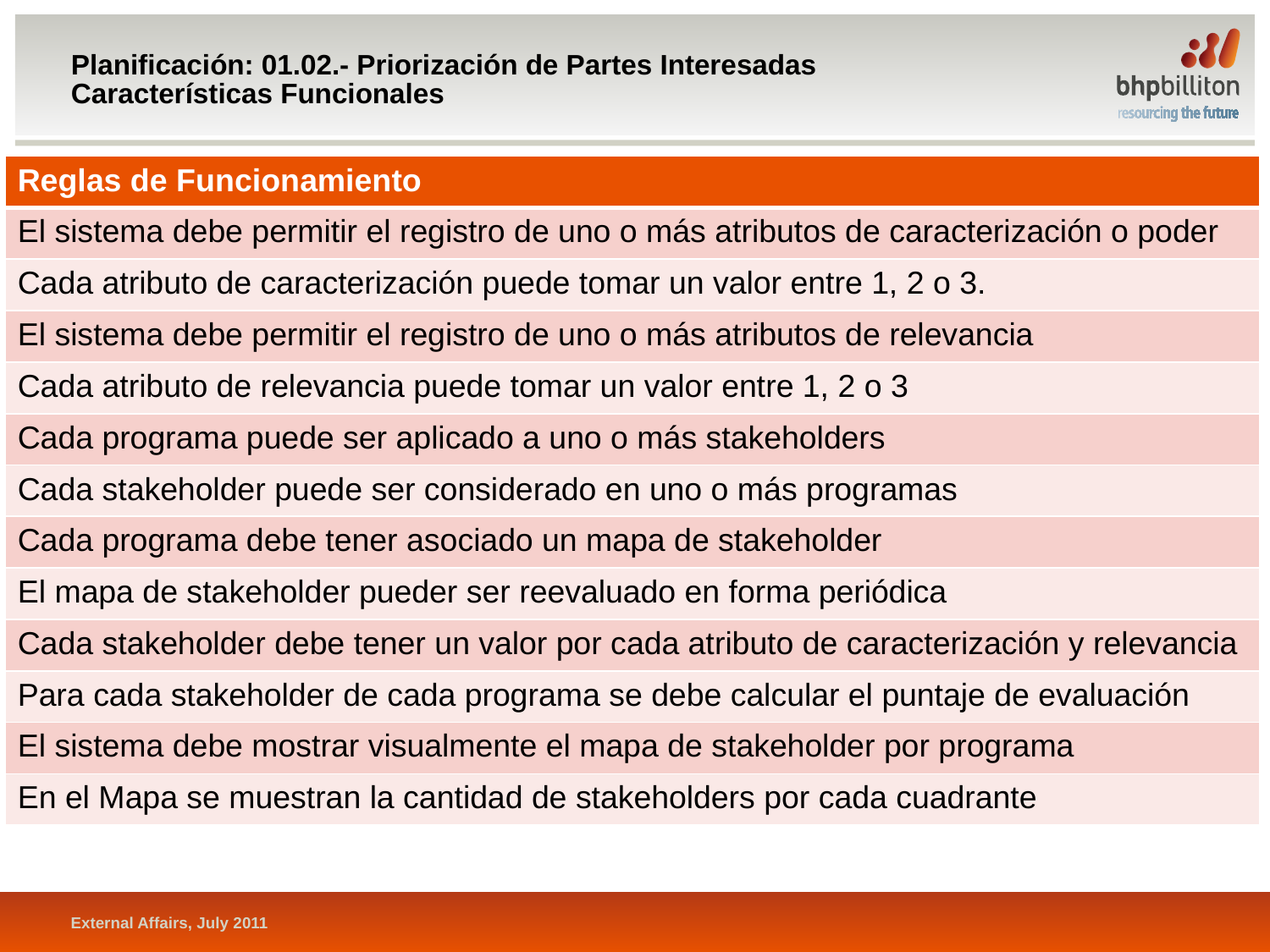

# Planificación: 01.02.- Priorización de Partes Interesadas Características Funcionales
| Reglas de Funcionamiento |
| --- |
| El sistema debe permitir el registro de uno o más atributos de caracterización o poder |
| Cada atributo de caracterización puede tomar un valor entre 1, 2 o 3. |
| El sistema debe permitir el registro de uno o más atributos de relevancia |
| Cada atributo de relevancia puede tomar un valor entre 1, 2 o 3 |
| Cada programa puede ser aplicado a uno o más stakeholders |
| Cada stakeholder puede ser considerado en uno o más programas |
| Cada programa debe tener asociado un mapa de stakeholder |
| El mapa de stakeholder pueder ser reevaluado en forma periódica |
| Cada stakeholder debe tener un valor por cada atributo de caracterización y relevancia |
| Para cada stakeholder de cada programa se debe calcular el puntaje de evaluación |
| El sistema debe mostrar visualmente el mapa de stakeholder por programa |
| En el Mapa se muestran la cantidad de stakeholders por cada cuadrante |
External Affairs, July 2011